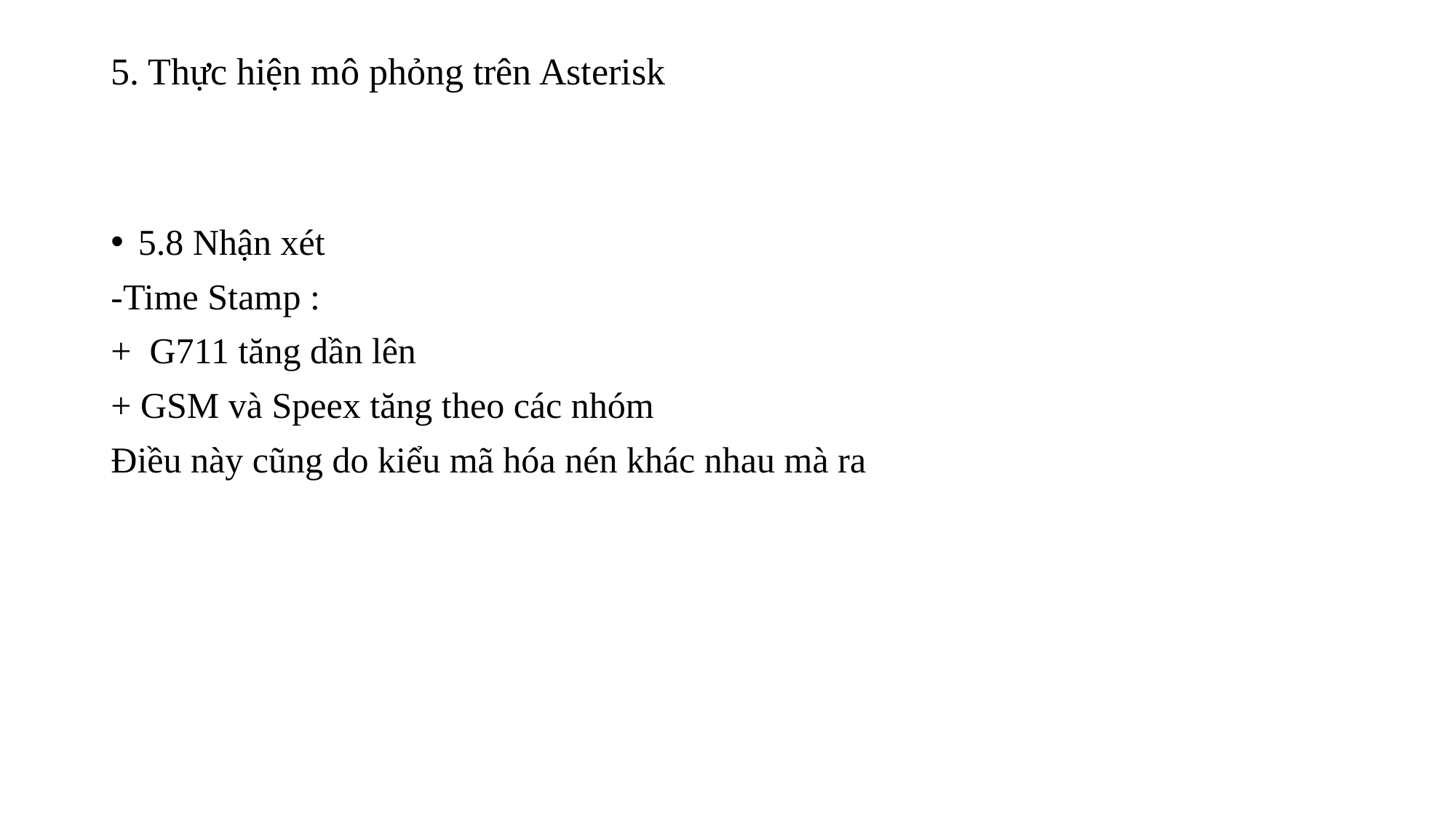

# 5. Thực hiện mô phỏng trên Asterisk
5.8 Nhận xét
-Time Stamp :
+  G711 tăng dần lên
+ GSM và Speex tăng theo các nhóm
Điều này cũng do kiểu mã hóa nén khác nhau mà ra